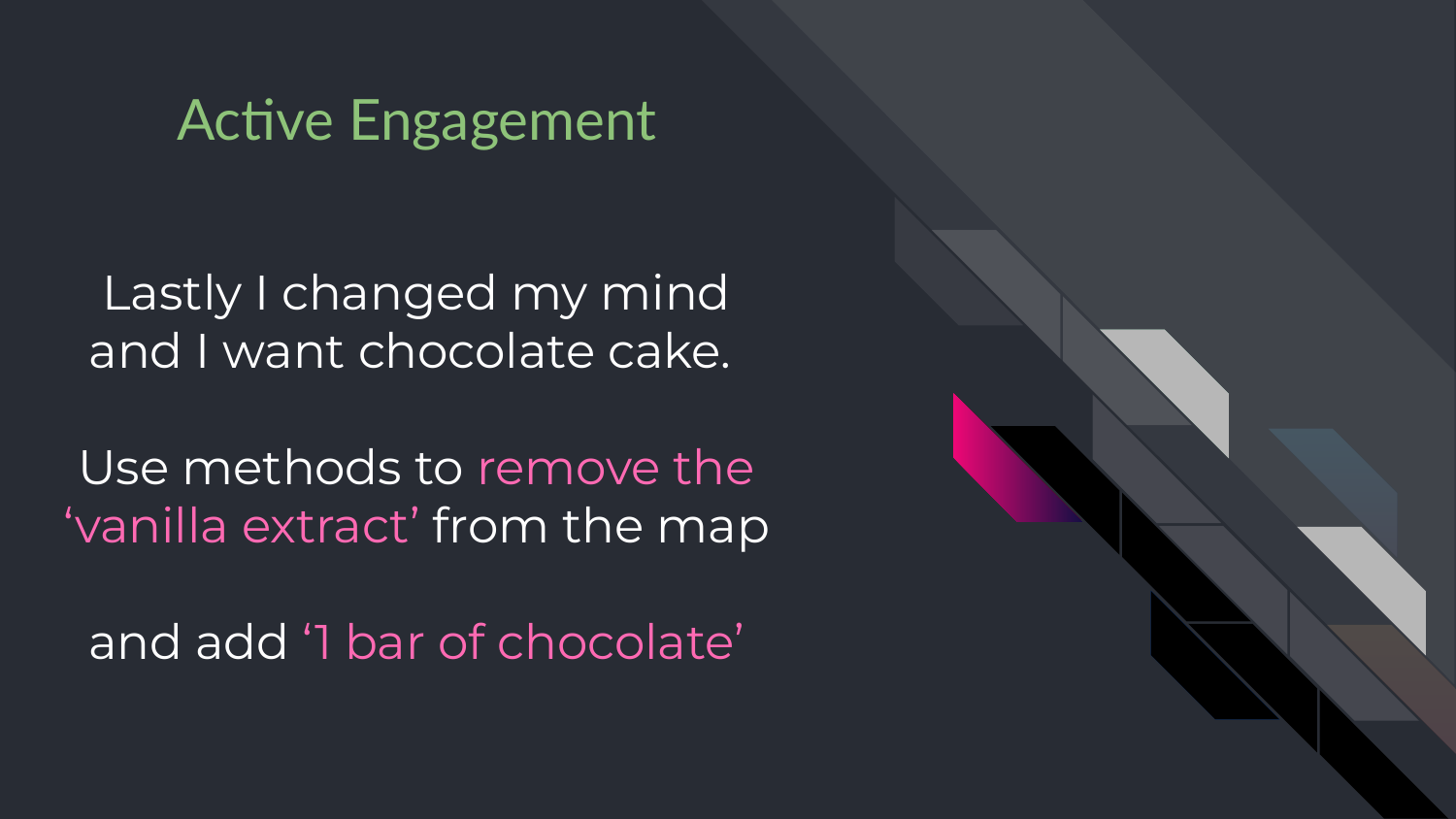

# Lastly I changed my mind and I want chocolate cake.

Use methods to remove the ‘vanilla extract’ from the map

 and add ‘1 bar of chocolate’